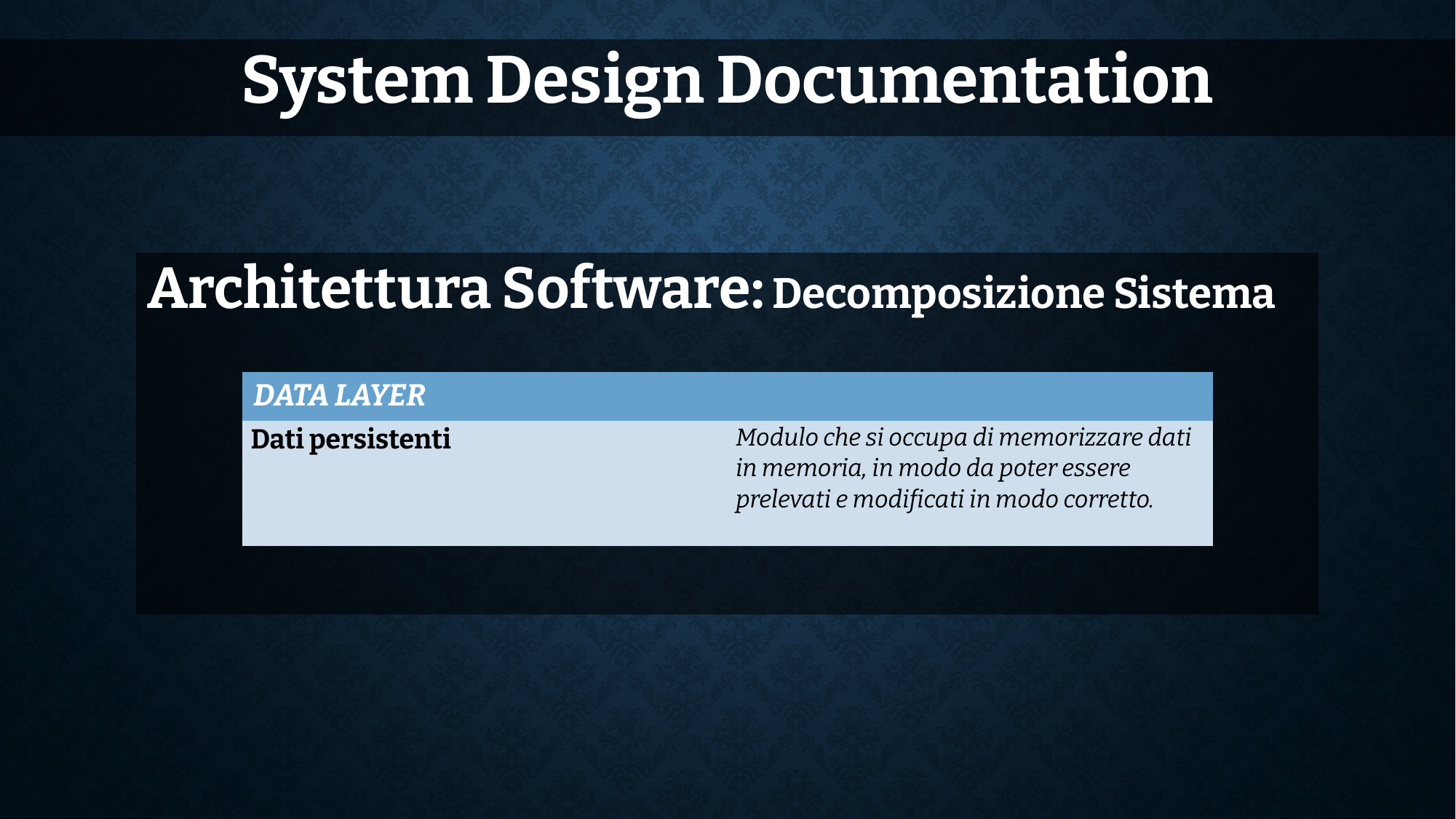

System Design Documentation
Architettura Software: Decomposizione Sistema

| DATA LAYER |  |
| --- | --- |
| Dati persistenti | Modulo che si occupa di memorizzare dati in memoria, in modo da poter essere prelevati e modificati in modo corretto. |